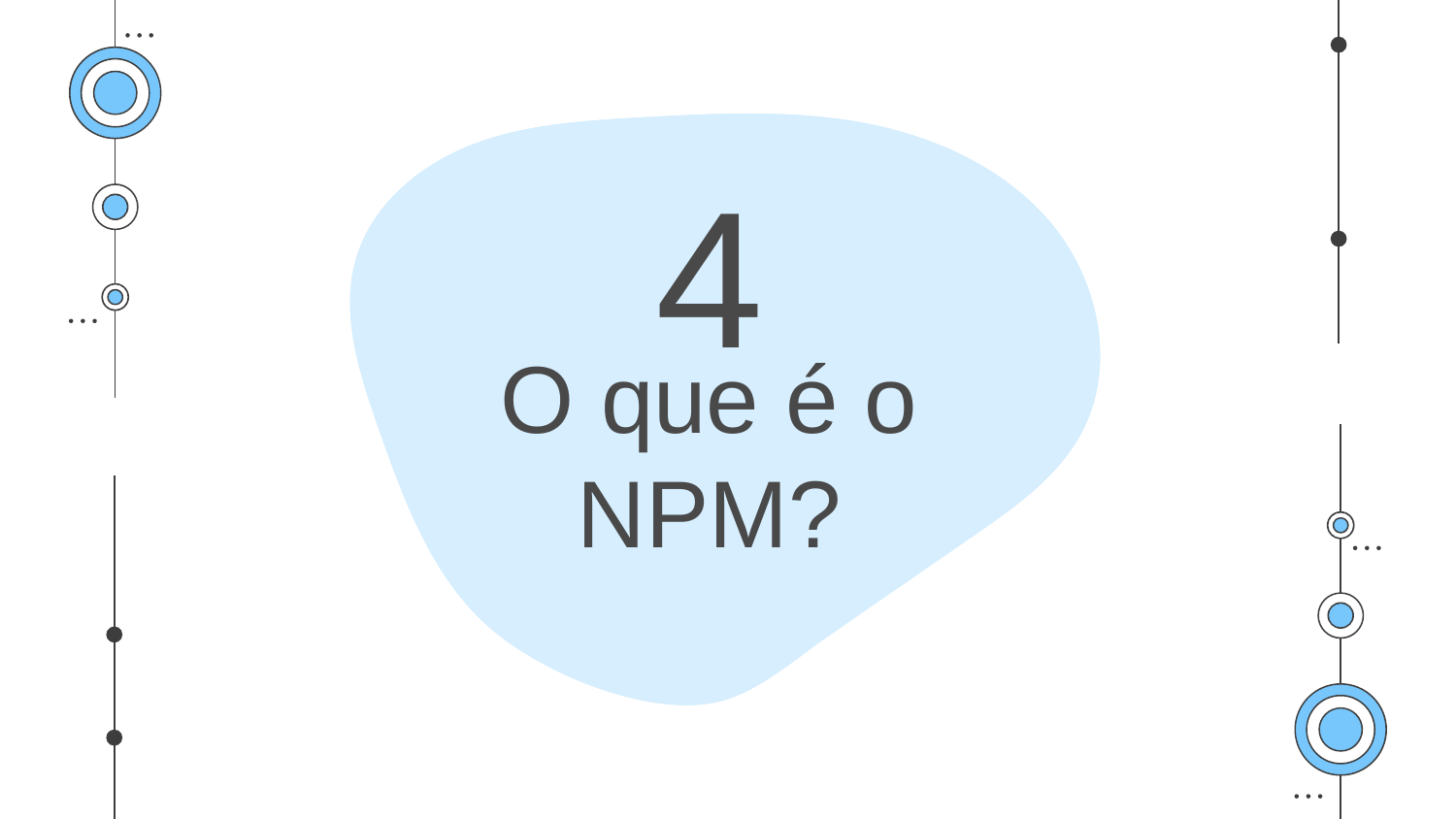

4
# O que é o NPM?